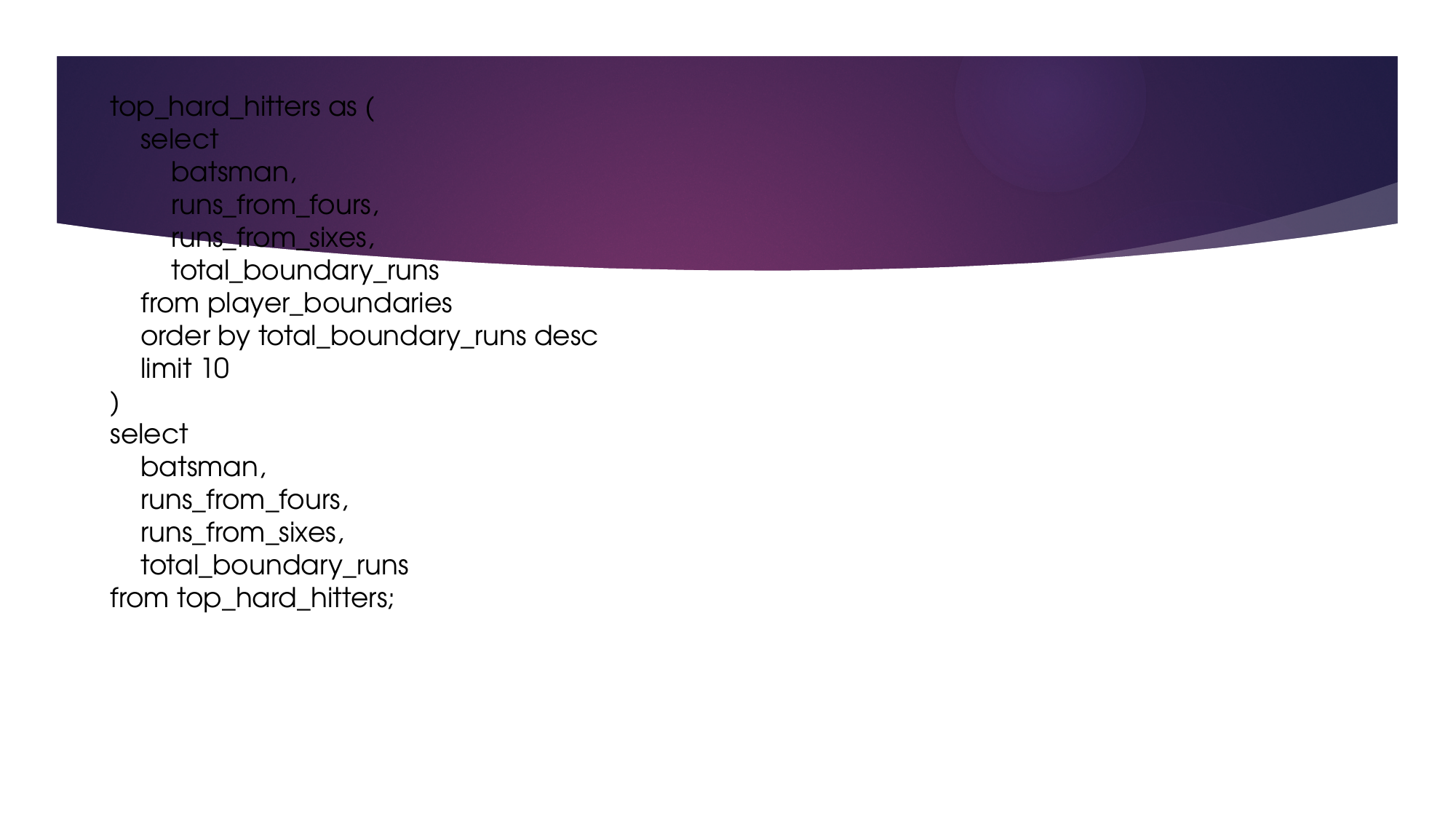

top_hard_hitters as (
    select
        batsman,
        runs_from_fours,
        runs_from_sixes,
        total_boundary_runs
    from player_boundaries
    order by total_boundary_runs desc
    limit 10
)
select
    batsman,
    runs_from_fours,
    runs_from_sixes,
    total_boundary_runs
from top_hard_hitters;